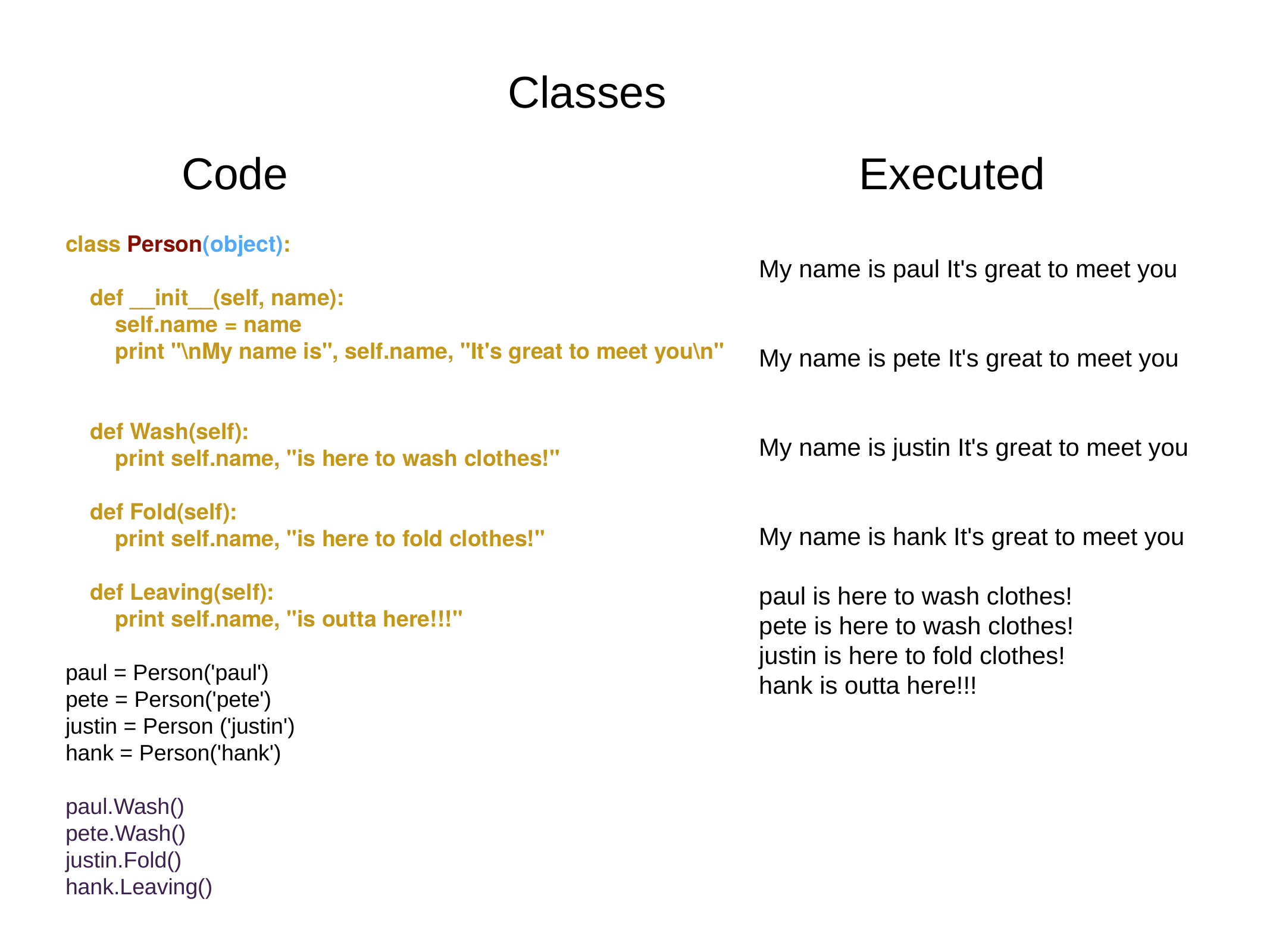

Classes
Executed
Code
class Person(object):

    def __init__(self, name):
        self.name = name
        print "\nMy name is", self.name, "It's great to meet you\n"

    def Wash(self):
        print self.name, "is here to wash clothes!"

    def Fold(self):
        print self.name, "is here to fold clothes!"

    def Leaving(self):
        print self.name, "is outta here!!!"

paul = Person('paul')
pete = Person('pete')
justin = Person ('justin')
hank = Person('hank')

paul.Wash()
pete.Wash()
justin.Fold()
hank.Leaving()
My name is paul It's great to meet you

My name is pete It's great to meet you

My name is justin It's great to meet you

My name is hank It's great to meet you

paul is here to wash clothes!
pete is here to wash clothes!
justin is here to fold clothes!
hank is outta here!!!